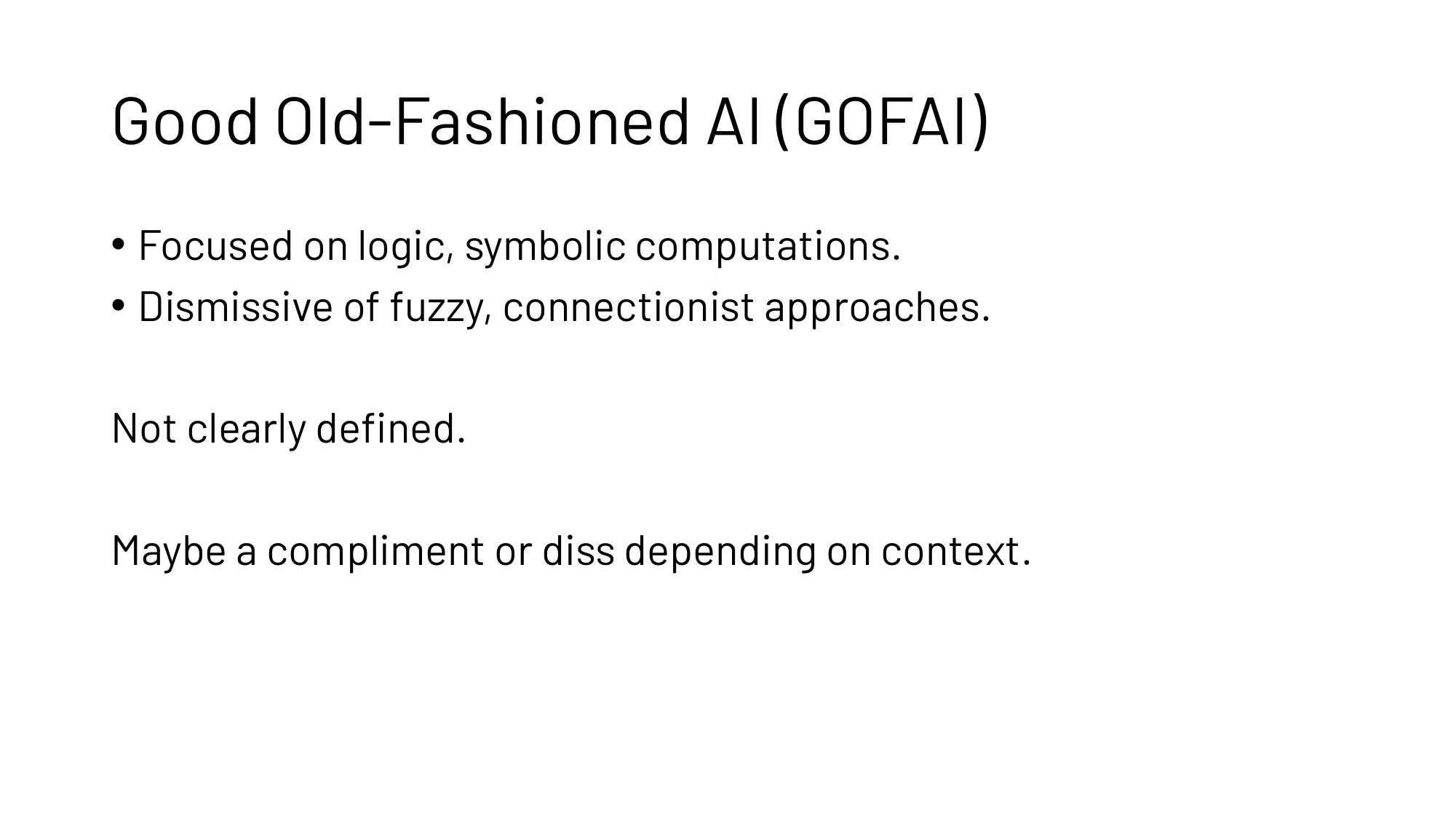

# Good Old-Fashioned AI (GOFAI)
Focused on logic, symbolic computations.
Dismissive of fuzzy, connectionist approaches.

Not clearly defined.

Maybe a compliment or diss depending on context.